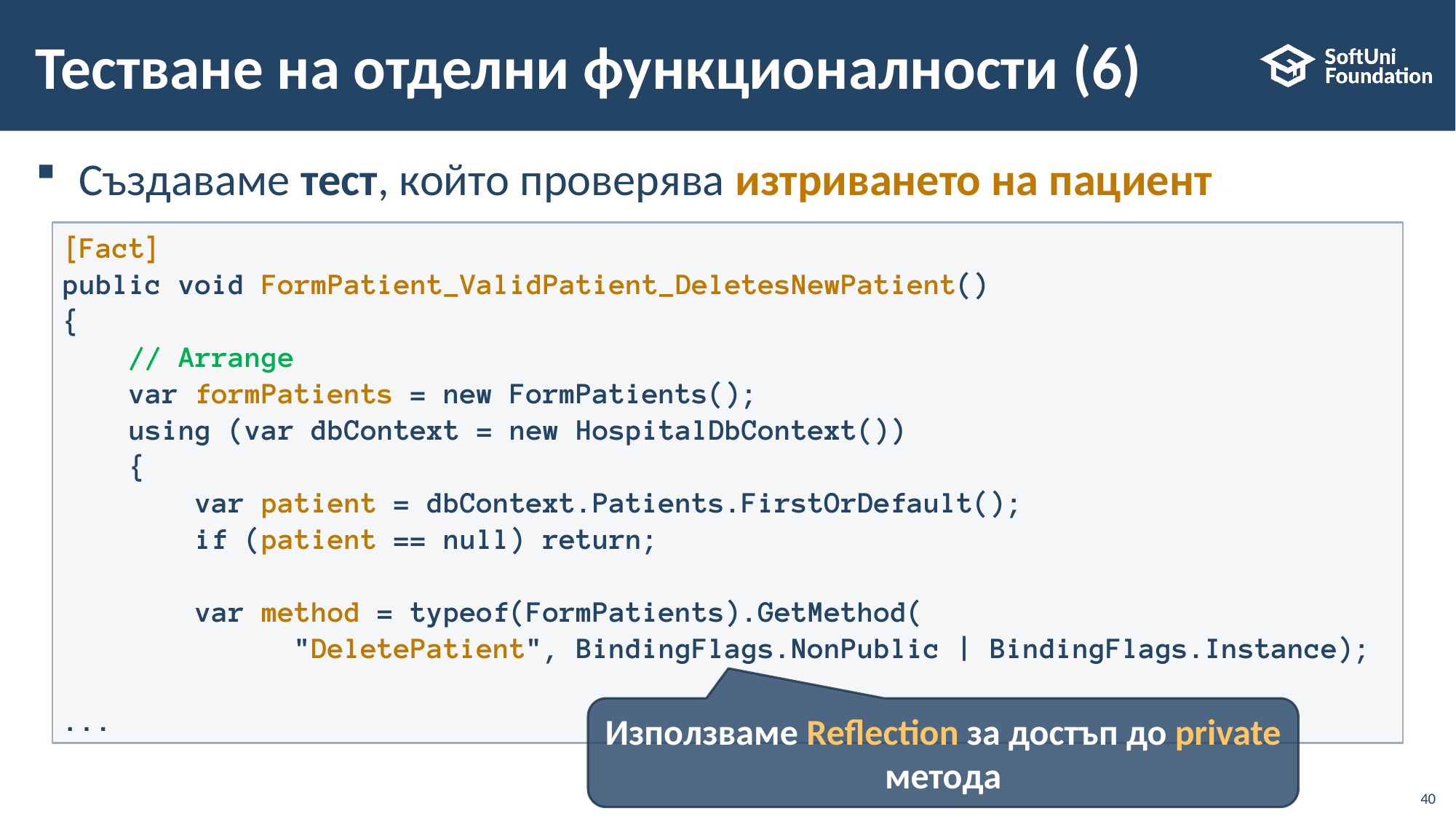

# Тестване на отделни функционалности (6)
Създаваме тест, който проверява изтриването на пациент
[Fact]
public void FormPatient_ValidPatient_DeletesNewPatient()
{
    // Arrange
    var formPatients = new FormPatients();
    using (var dbContext = new HospitalDbContext())
    {
        var patient = dbContext.Patients.FirstOrDefault();
        if (patient == null) return;
        var method = typeof(FormPatients).GetMethod(
              "DeletePatient", BindingFlags.NonPublic | BindingFlags.Instance);

...
Използваме Reflection за достъп до private метода
40